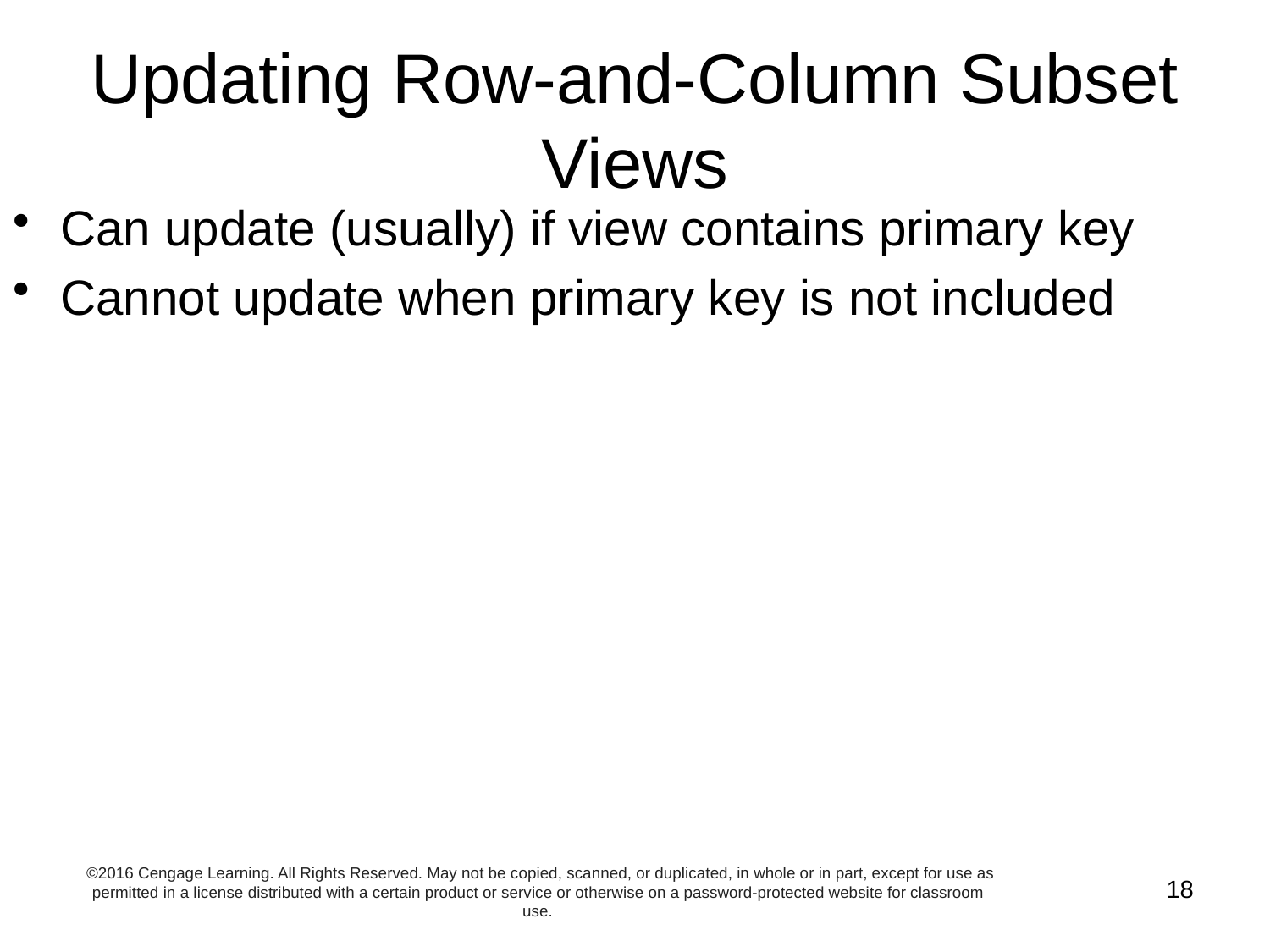

# Updating Row-and-Column Subset Views
Can update (usually) if view contains primary key
Cannot update when primary key is not included

©2016 Cengage Learning. All Rights Reserved. May not be copied, scanned, or duplicated, in whole or in part, except for use as permitted in a license distributed with a certain product or service or otherwise on a password-protected website for classroom  use.
18